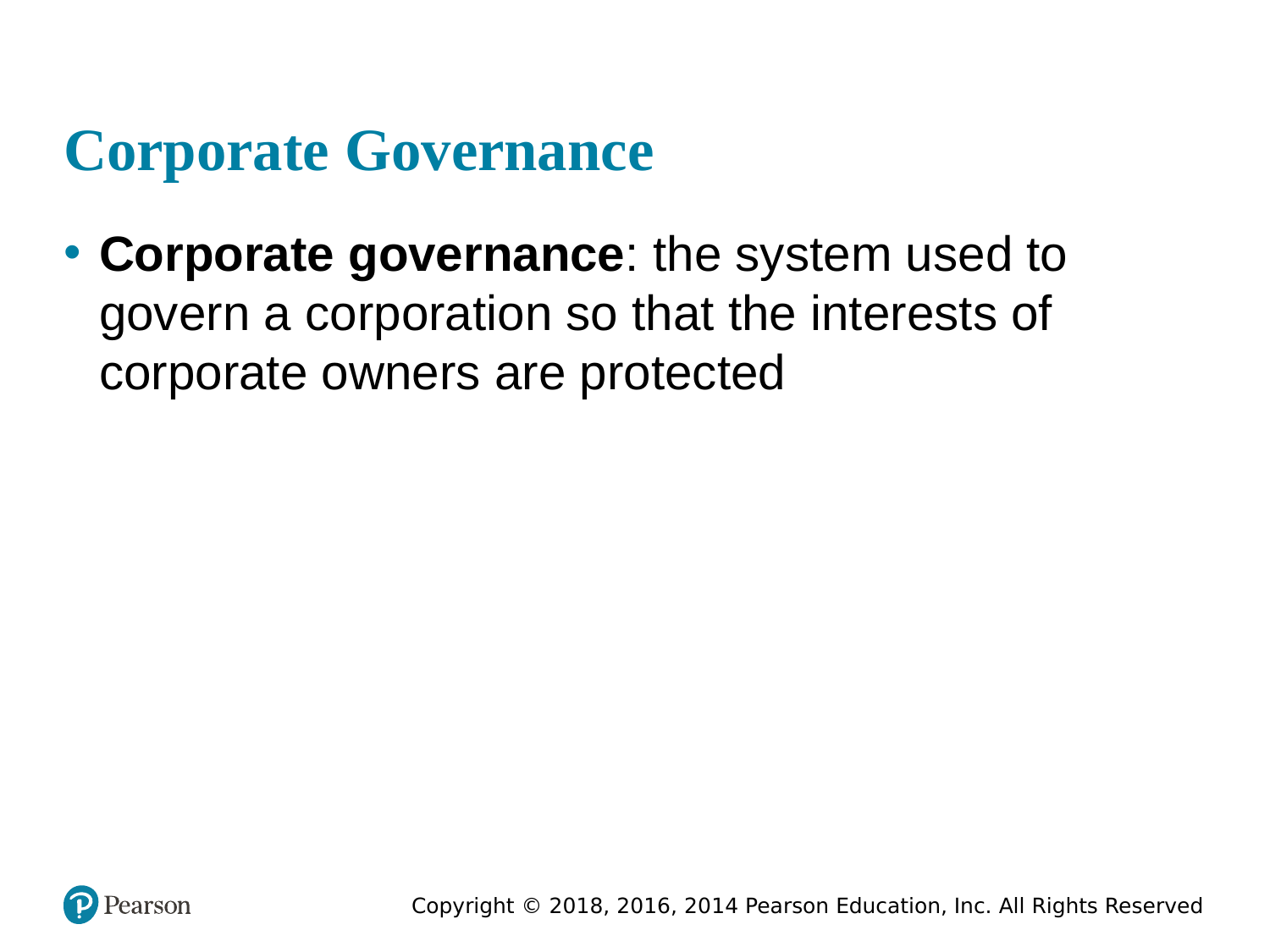

# Corporate Governance
Corporate governance: the system used to govern a corporation so that the interests of corporate owners are protected